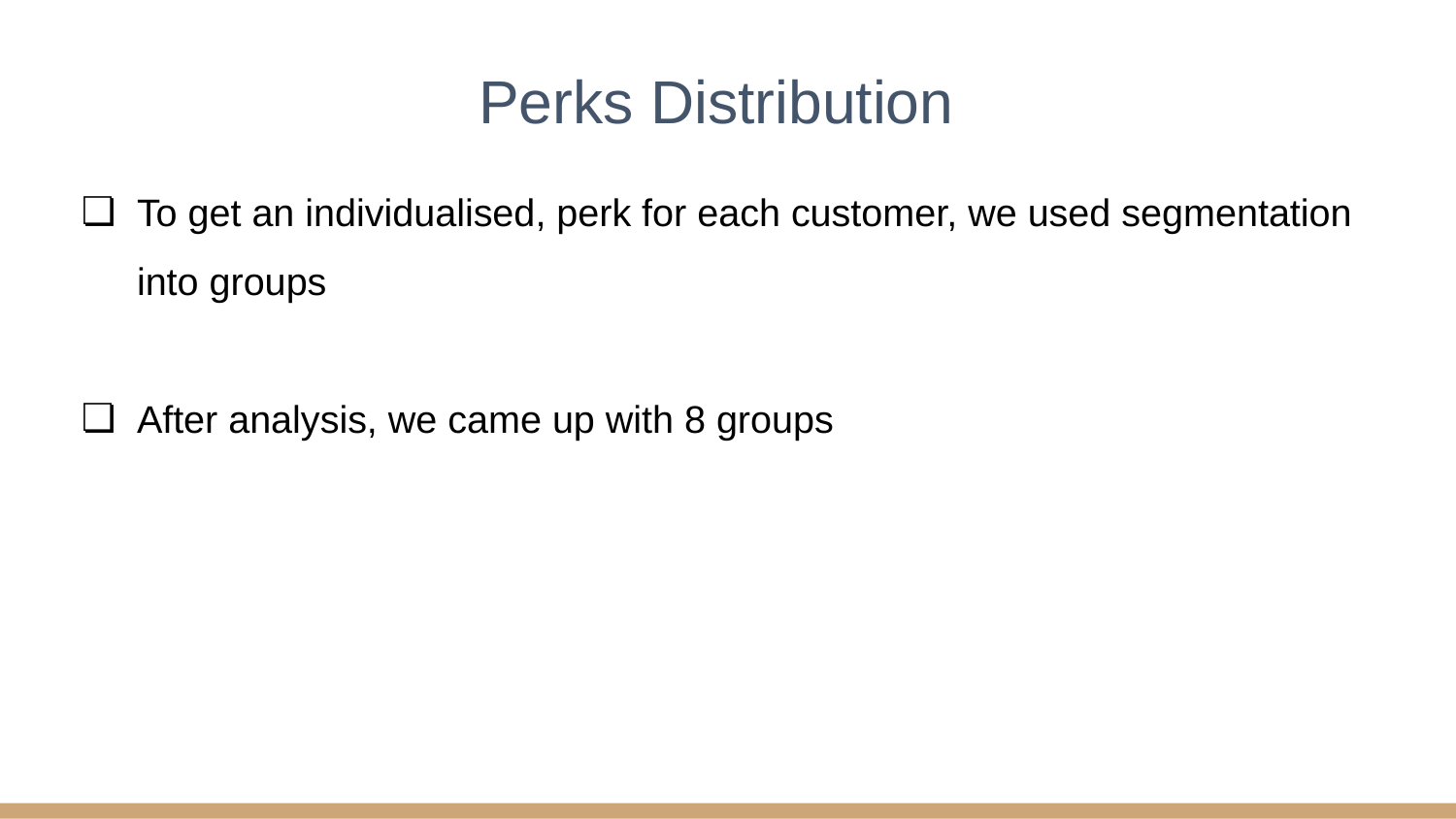

# Perks Distribution
To get an individualised, perk for each customer, we used segmentation into groups

After analysis, we came up with 8 groups